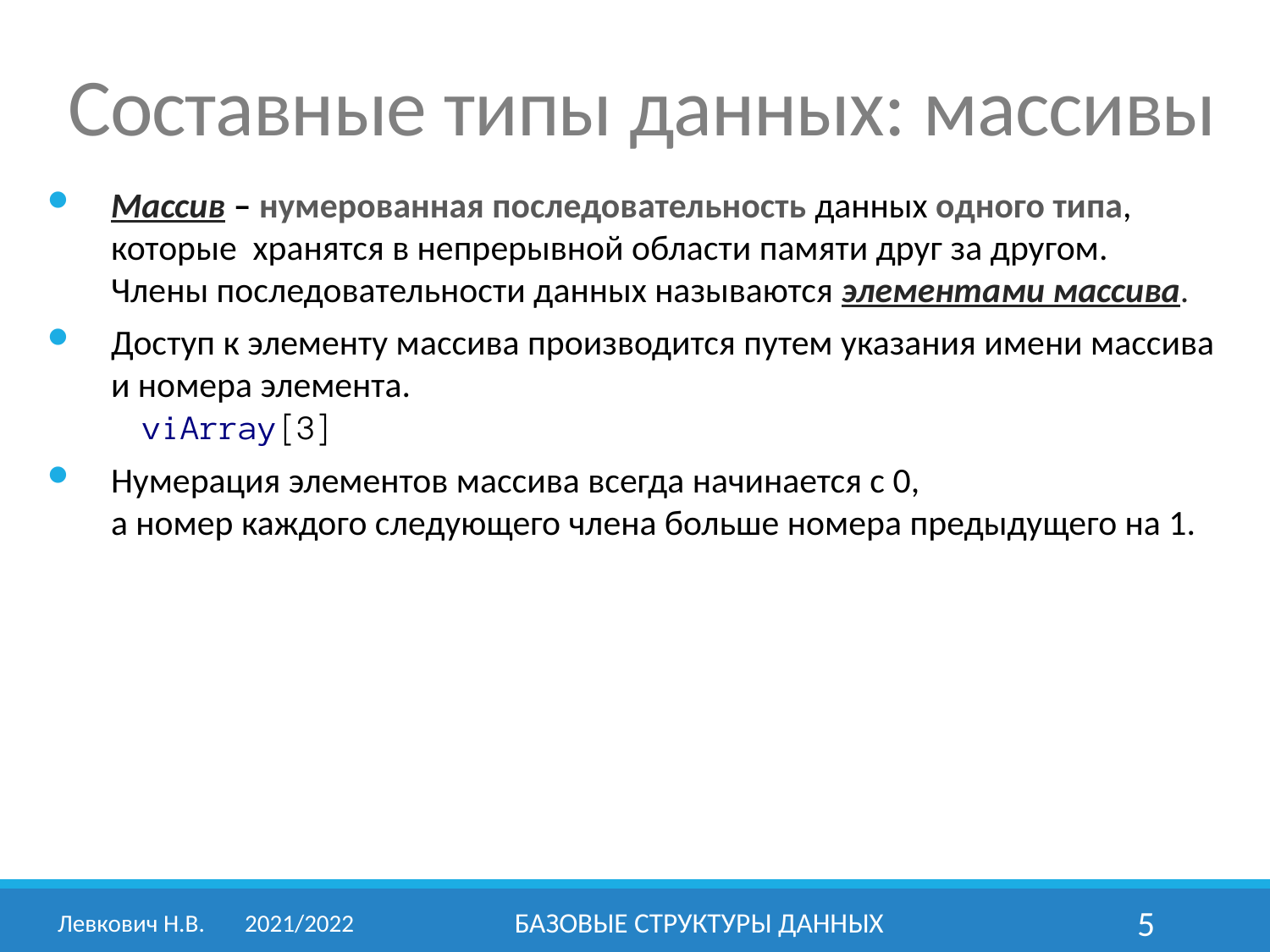

Составные типы данных: массивы
Массив – нумерованная последовательность данных одного типа, которые  хранятся в непрерывной области памяти друг за другом.
Члены последовательности данных называются элементами массива.
Доступ к элементу массива производится путем указания имени массива и номера элемента.
    viArray[3]
Нумерация элементов массива всегда начинается с 0,
а номер каждого следующего члена больше номера предыдущего на 1.
Левкович Н.В.	2021/2022
Базовые структуры данных
5